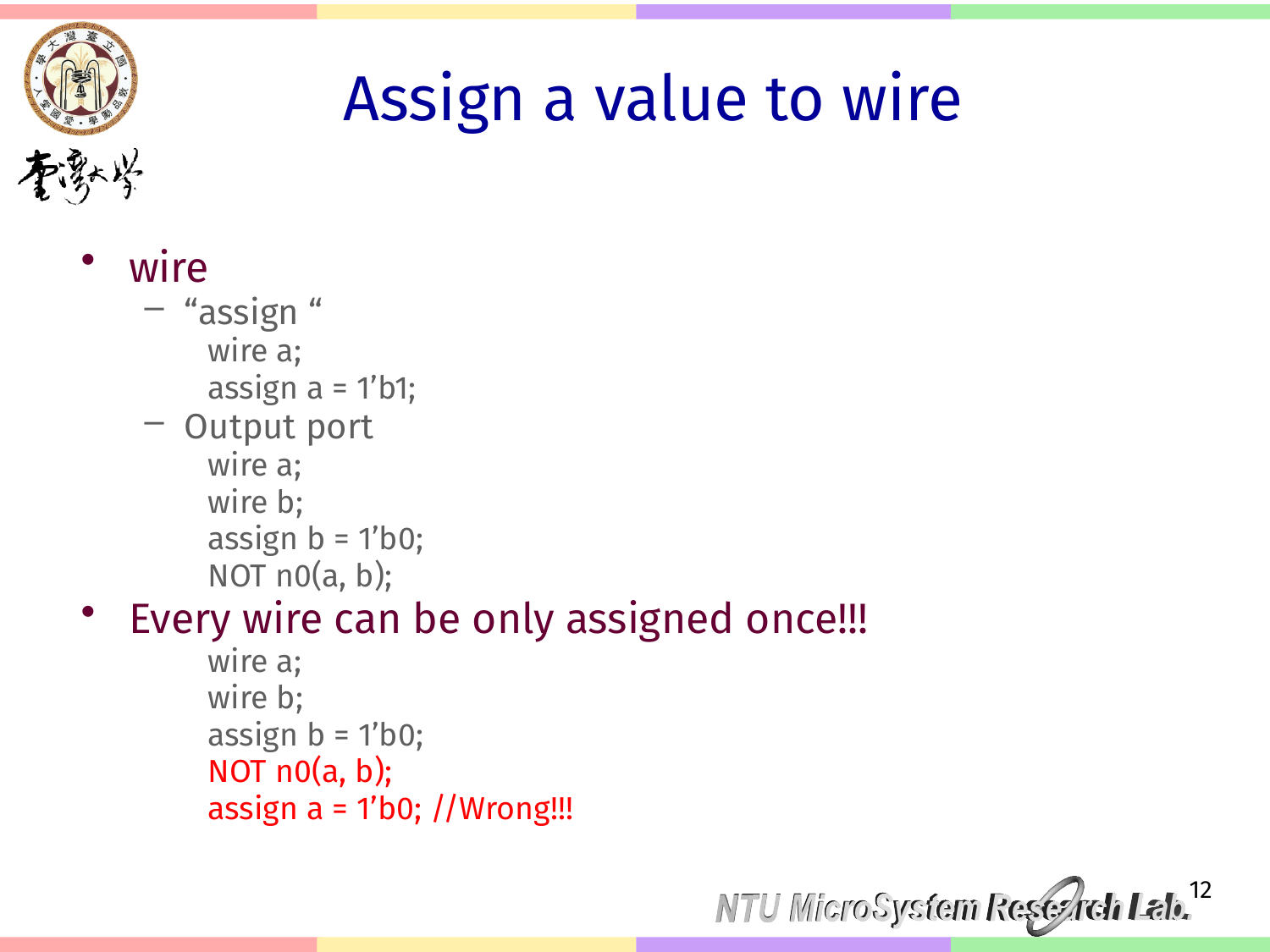

# Assign a value to wire
wire
“assign “
wire a;
assign a = 1’b1;
Output port
wire a;
wire b;
assign b = 1’b0;
NOT n0(a, b);
Every wire can be only assigned once!!!
wire a;
wire b;
assign b = 1’b0;
NOT n0(a, b);
assign a = 1’b0; //Wrong!!!

		12